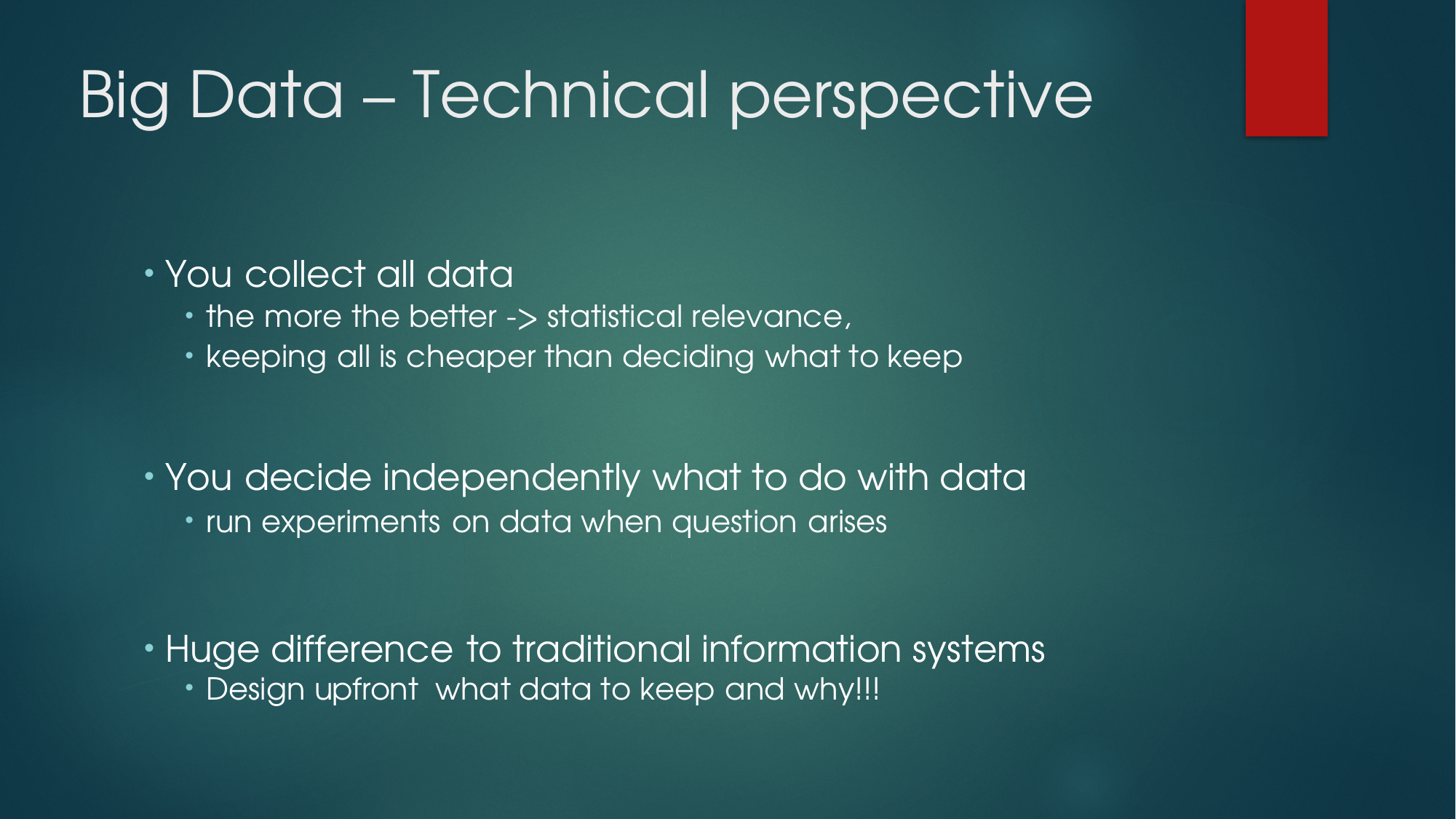

# Big Data – Technical perspective
You collect all data
the more the better -> statistical relevance,
keeping all is cheaper than deciding what to keep

You decide independently what to do with data
run experiments on data when question arises

Huge difference to traditional information systems
Design upfront  what data to keep and why!!!